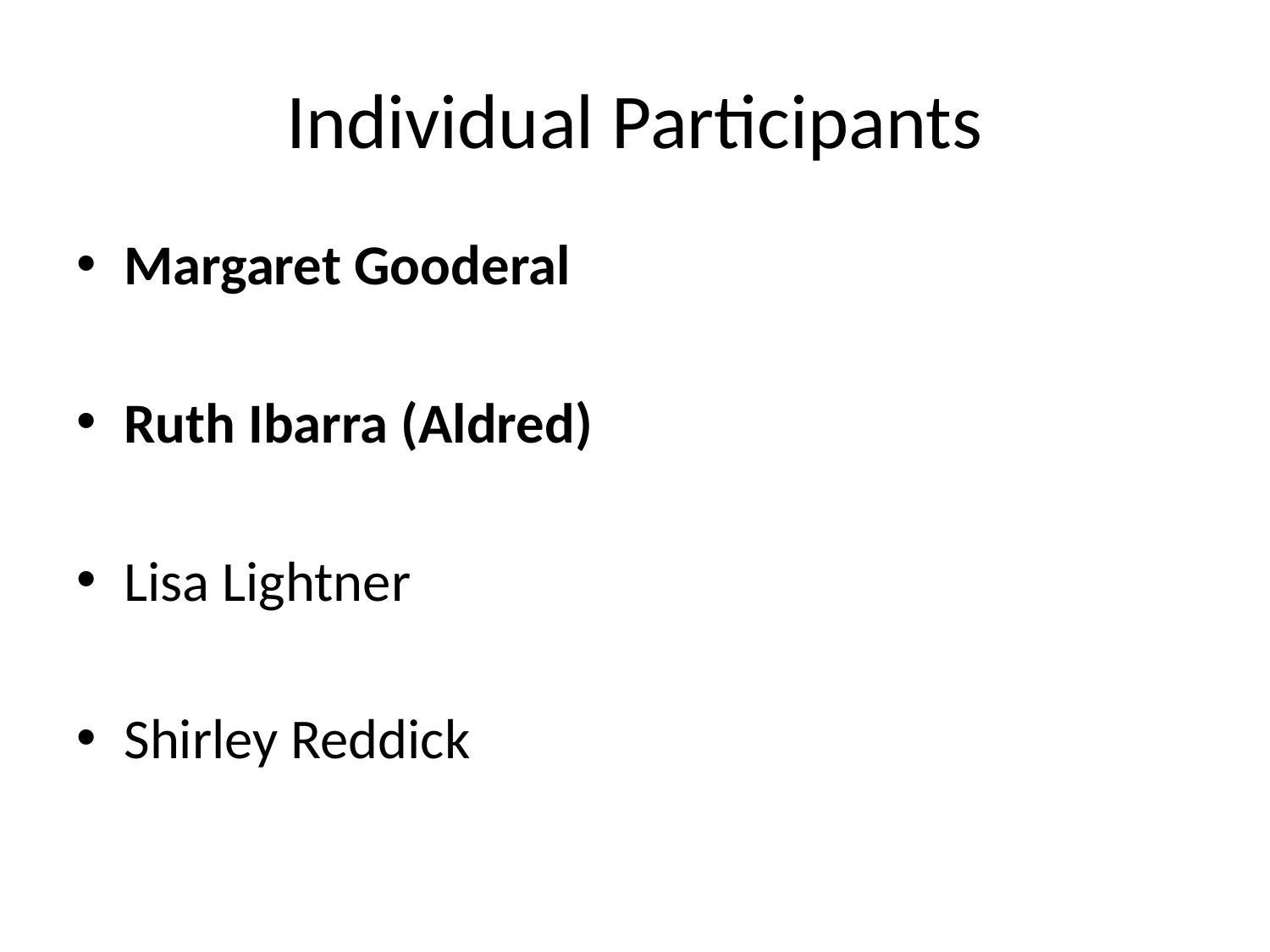

# Individual Participants
Margaret Gooderal

Ruth Ibarra (Aldred)

Lisa Lightner

Shirley Reddick